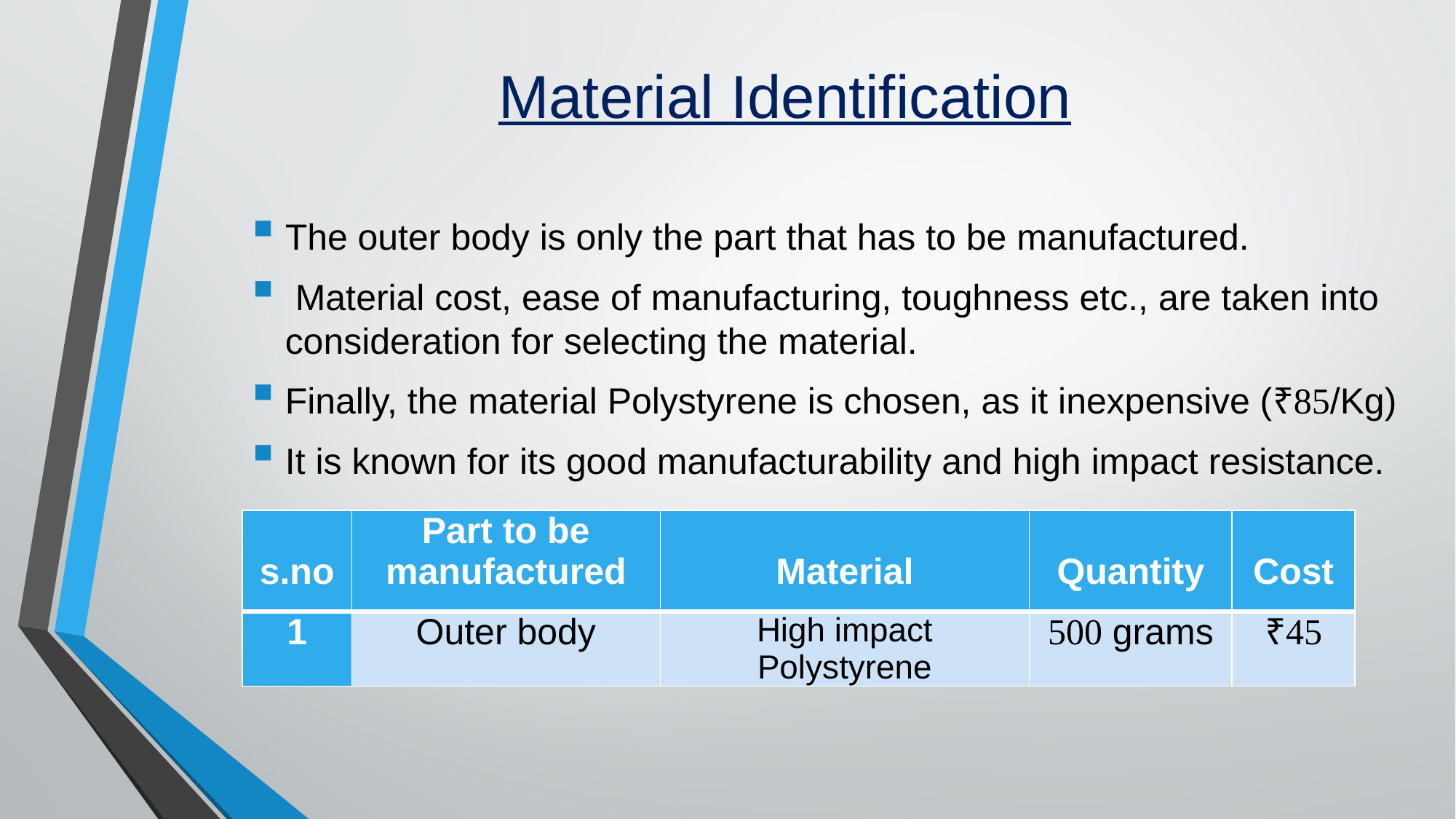

# Material Identification
The outer body is only the part that has to be manufactured.
 Material cost, ease of manufacturing, toughness etc., are taken into consideration for selecting the material.
Finally, the material Polystyrene is chosen, as it inexpensive (₹85/Kg)
It is known for its good manufacturability and high impact resistance.

| s.no | Part to be manufactured | Material | Quantity | Cost |
| --- | --- | --- | --- | --- |
| 1 | Outer body | High impact Polystyrene | 500 grams | ₹45 |